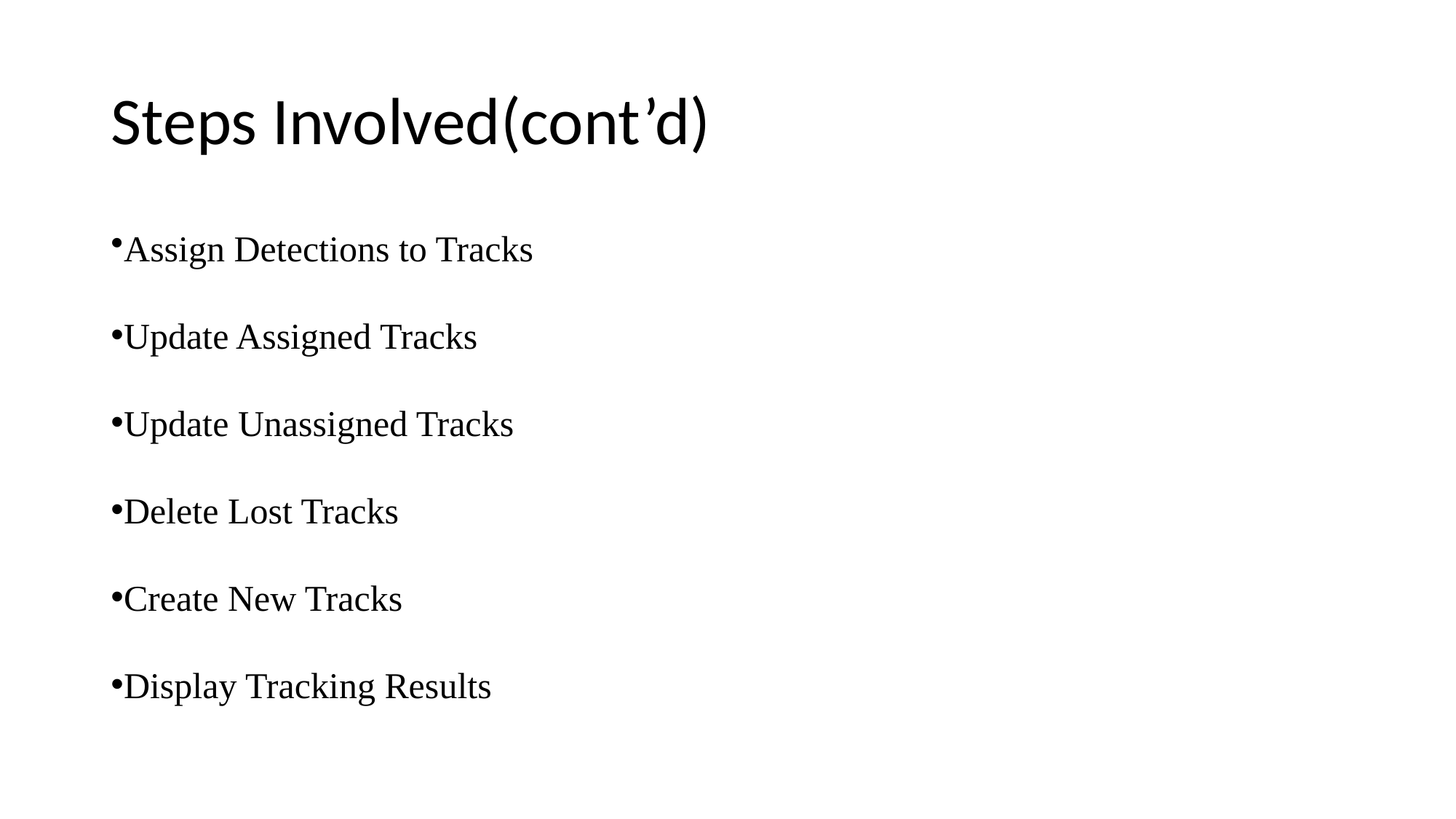

# Steps Involved(cont’d)
Assign Detections to Tracks

Update Assigned Tracks

Update Unassigned Tracks

Delete Lost Tracks

Create New Tracks

Display Tracking Results